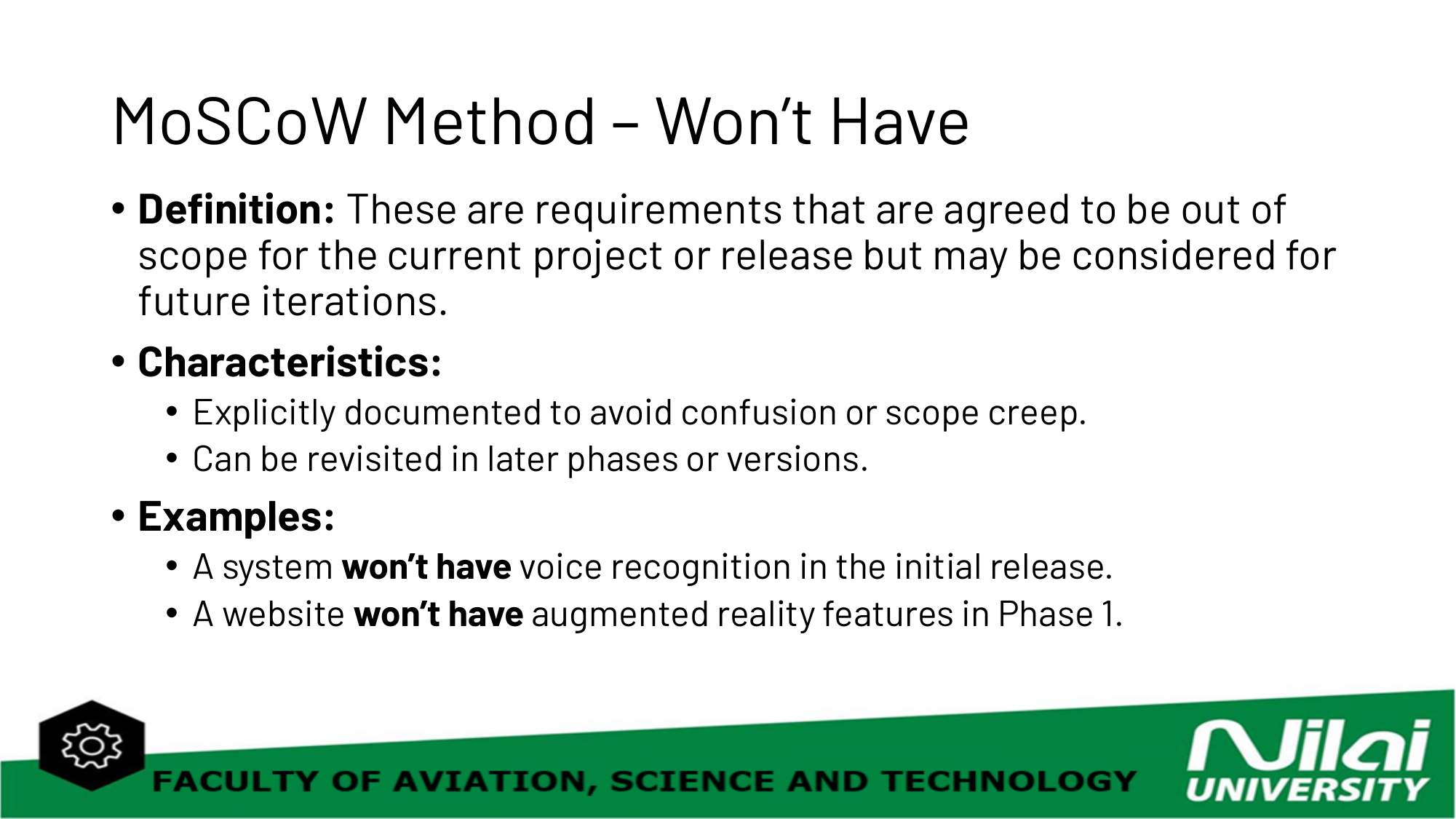

# MoSCoW Method – Won’t Have
Definition: These are requirements that are agreed to be out of scope for the current project or release but may be considered for future iterations.
Characteristics:
Explicitly documented to avoid confusion or scope creep.
Can be revisited in later phases or versions.
Examples:
A system won’t have voice recognition in the initial release.
A website won’t have augmented reality features in Phase 1.